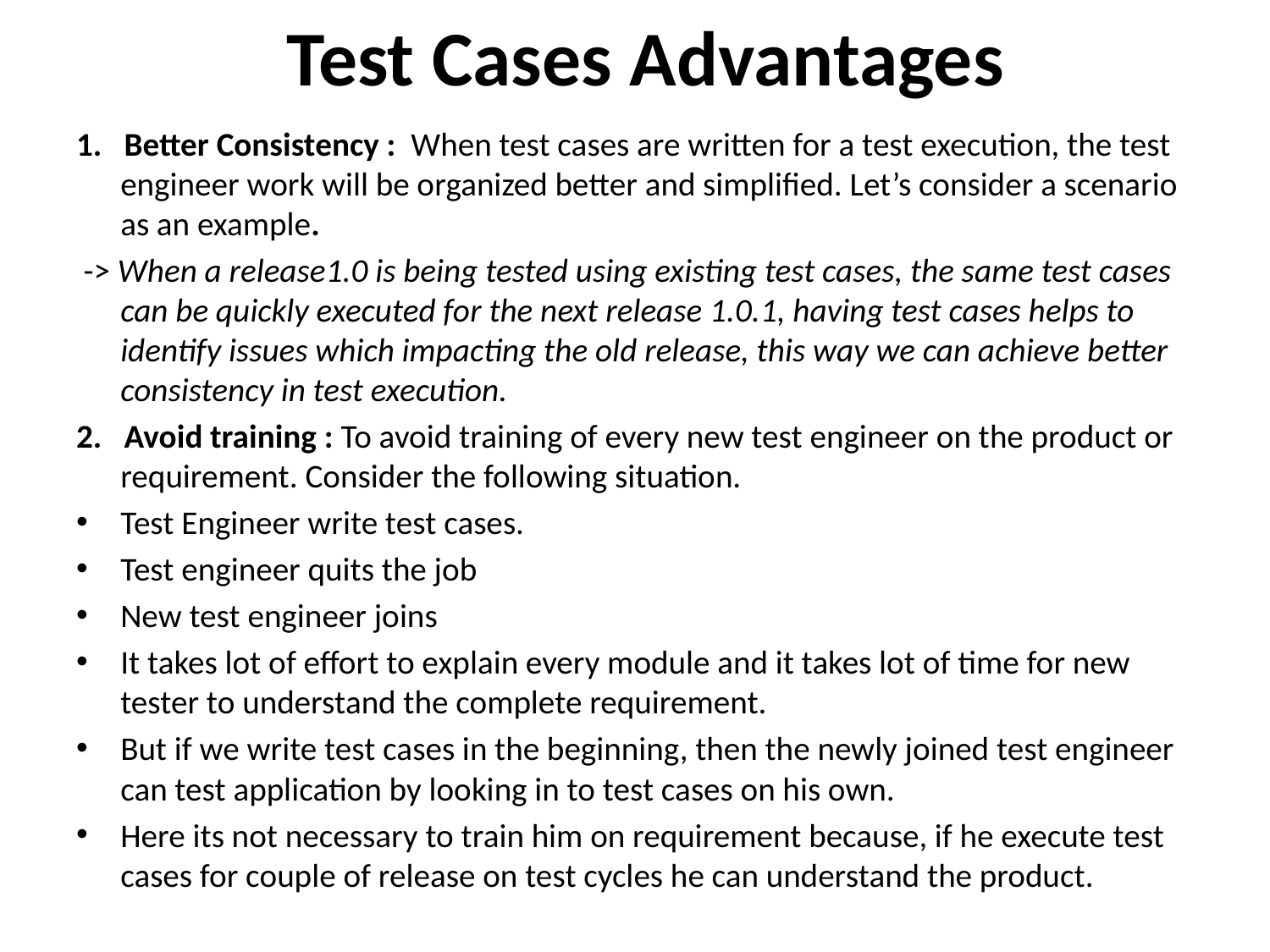

# Test Cases Advantages
1.   Better Consistency :  When test cases are written for a test execution, the test engineer work will be organized better and simplified. Let’s consider a scenario as an example.
 -> When a release1.0 is being tested using existing test cases, the same test cases can be quickly executed for the next release 1.0.1, having test cases helps to identify issues which impacting the old release, this way we can achieve better consistency in test execution.
2.   Avoid training : To avoid training of every new test engineer on the product or requirement. Consider the following situation.
Test Engineer write test cases.
Test engineer quits the job
New test engineer joins
It takes lot of effort to explain every module and it takes lot of time for new tester to understand the complete requirement.
But if we write test cases in the beginning, then the newly joined test engineer can test application by looking in to test cases on his own.
Here its not necessary to train him on requirement because, if he execute test cases for couple of release on test cycles he can understand the product.